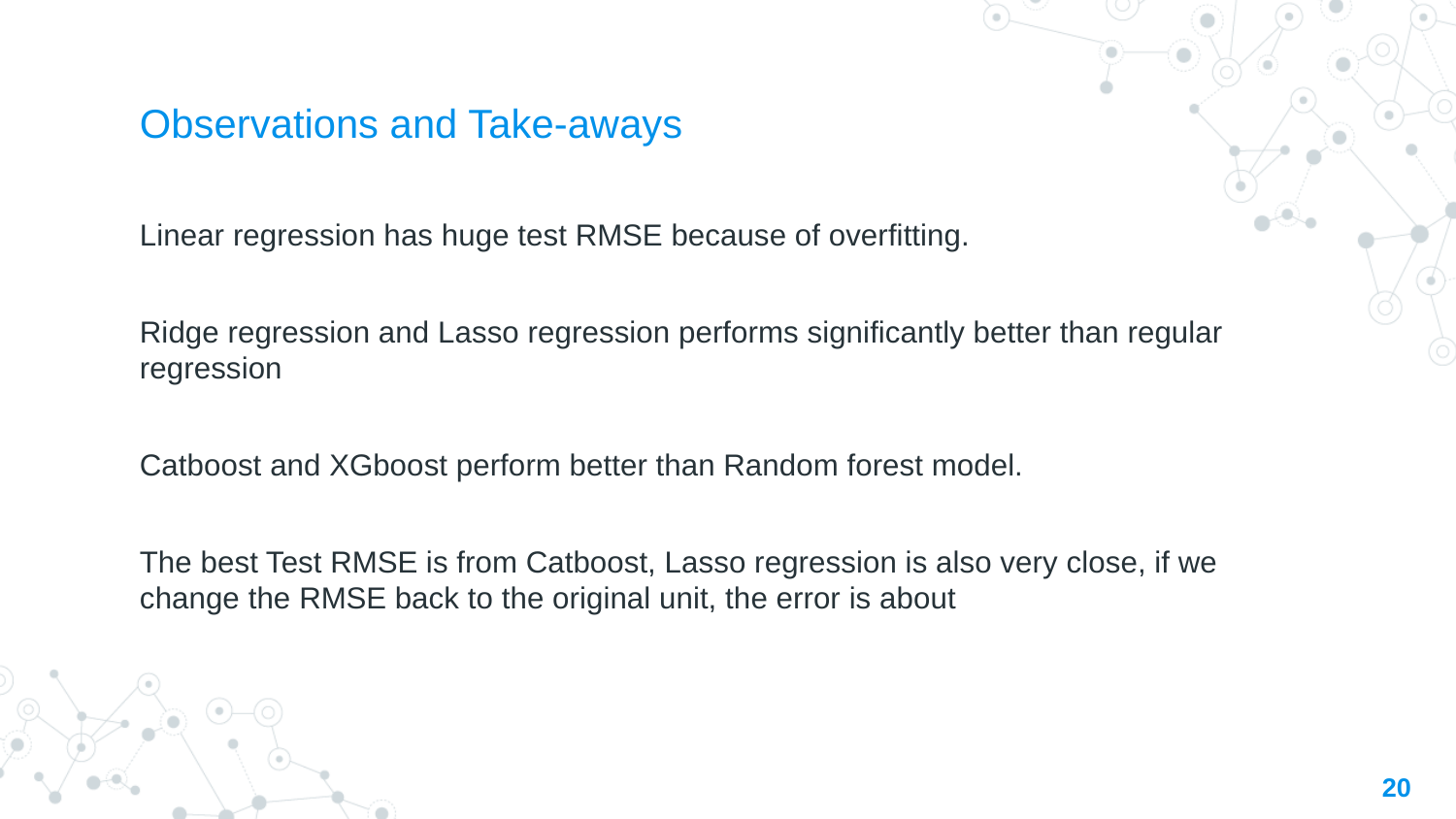

# Observations and Take-aways
Linear regression has huge test RMSE because of overfitting.

Ridge regression and Lasso regression performs significantly better than regular regression

Catboost and XGboost perform better than Random forest model.

The best Test RMSE is from Catboost, Lasso regression is also very close, if we change the RMSE back to the original unit, the error is about
20